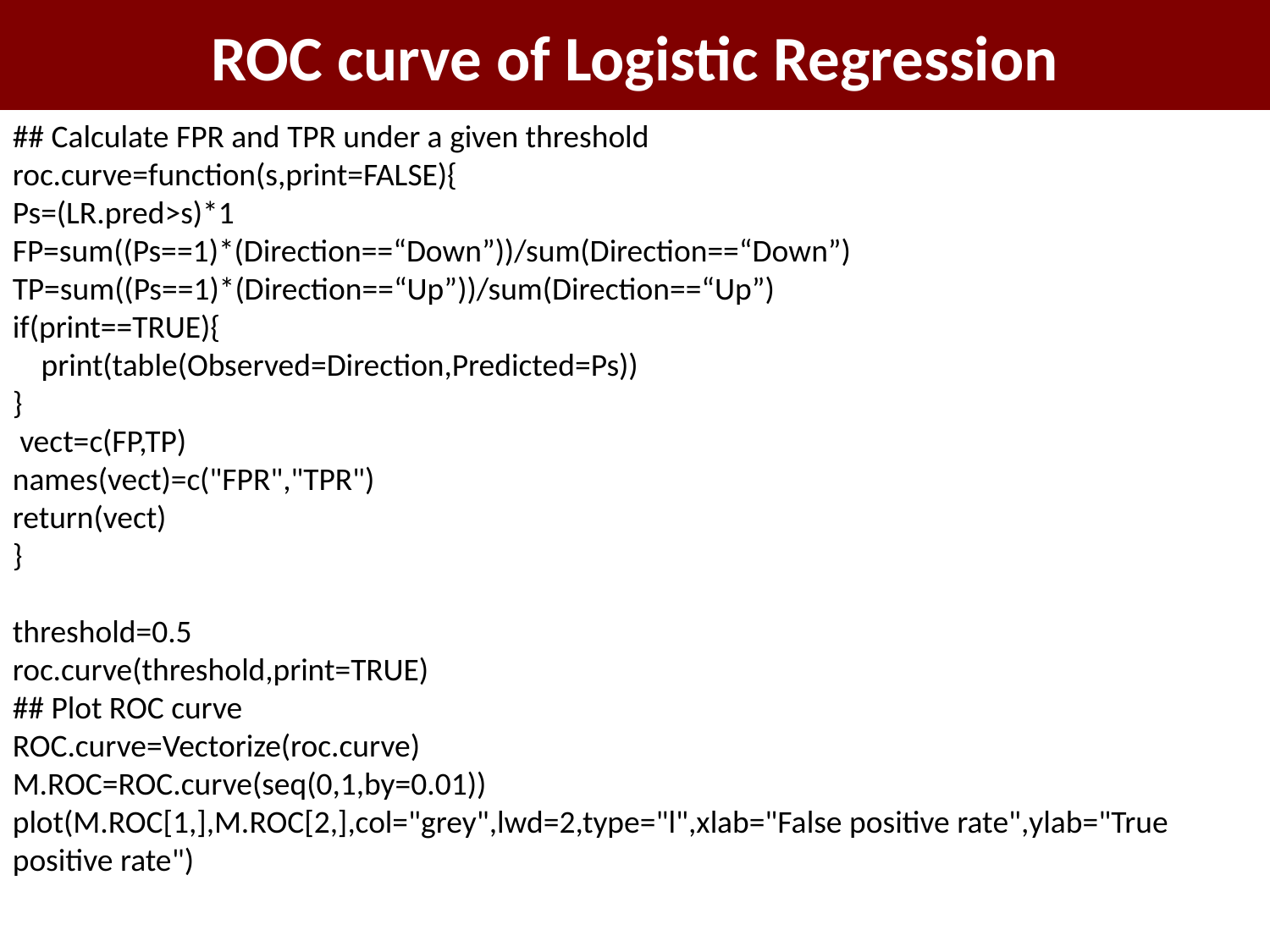

# ROC curve of Logistic Regression
## Calculate FPR and TPR under a given threshold
roc.curve=function(s,print=FALSE){
Ps=(LR.pred>s)*1
FP=sum((Ps==1)*(Direction==“Down”))/sum(Direction==“Down”) TP=sum((Ps==1)*(Direction==“Up”))/sum(Direction==“Up”)
if(print==TRUE){
    print(table(Observed=Direction,Predicted=Ps))
}
 vect=c(FP,TP)
names(vect)=c("FPR","TPR")
return(vect)
}
threshold=0.5
roc.curve(threshold,print=TRUE)
## Plot ROC curve
ROC.curve=Vectorize(roc.curve)
M.ROC=ROC.curve(seq(0,1,by=0.01)) plot(M.ROC[1,],M.ROC[2,],col="grey",lwd=2,type="l",xlab="False positive rate",ylab="True positive rate")